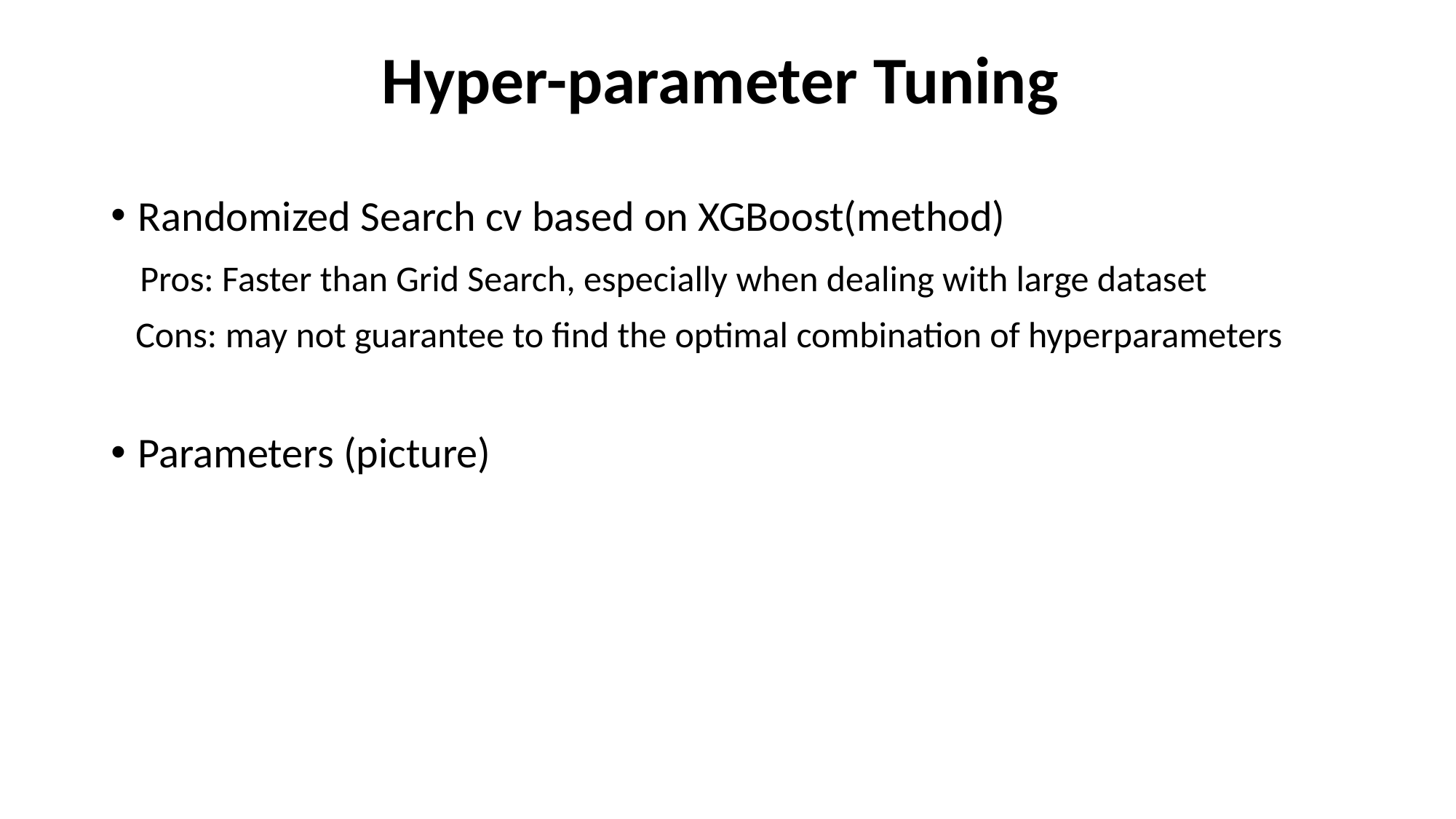

Hyper-parameter Tuning

Randomized Search cv based on XGBoost(method)
   Pros: Faster than Grid Search, especially when dealing with large dataset
   Cons: may not guarantee to find the optimal combination of hyperparameters

Parameters (picture)